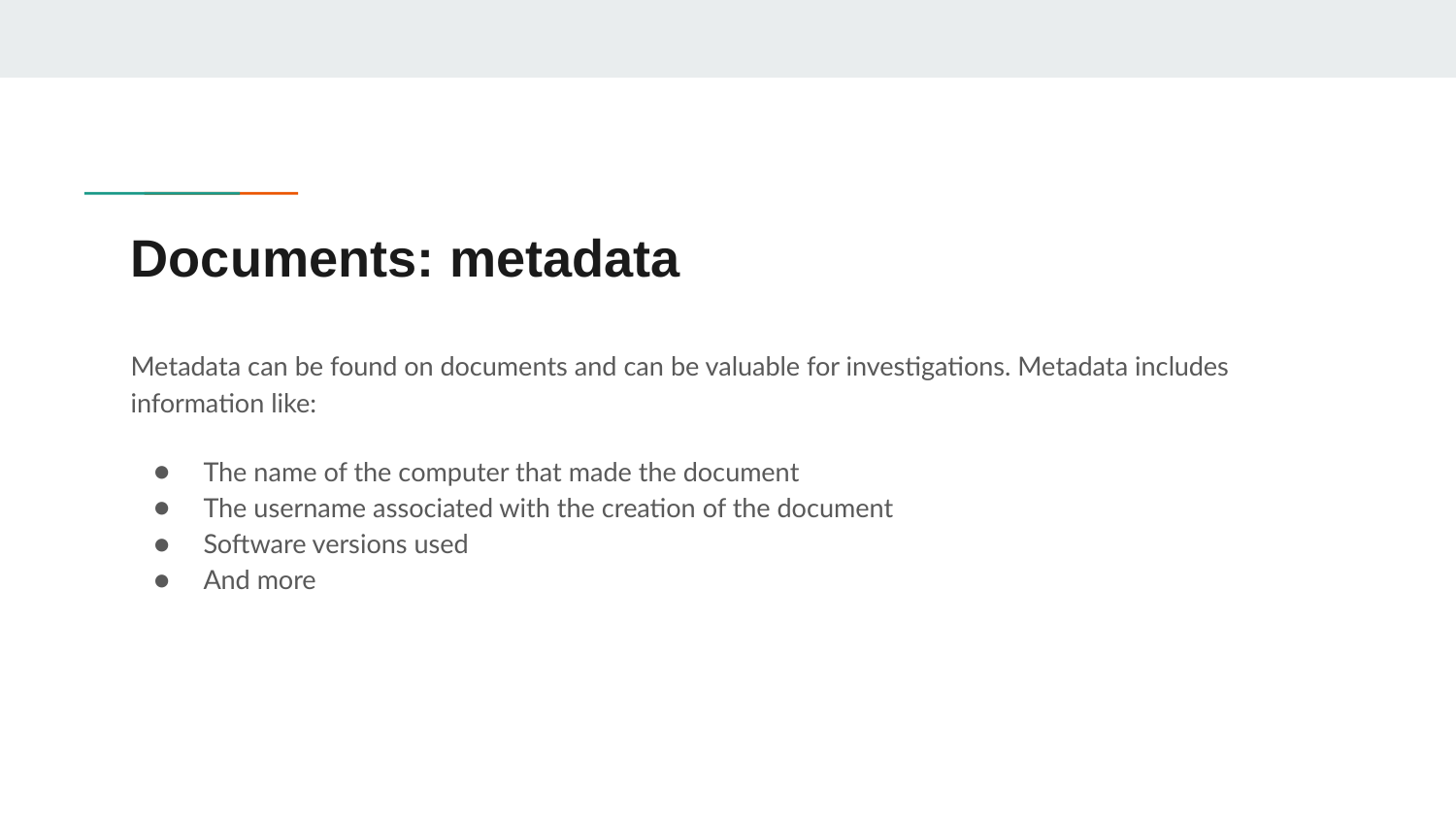

# Documents: metadata
Metadata can be found on documents and can be valuable for investigations. Metadata includes information like:
The name of the computer that made the document
The username associated with the creation of the document
Software versions used
And more